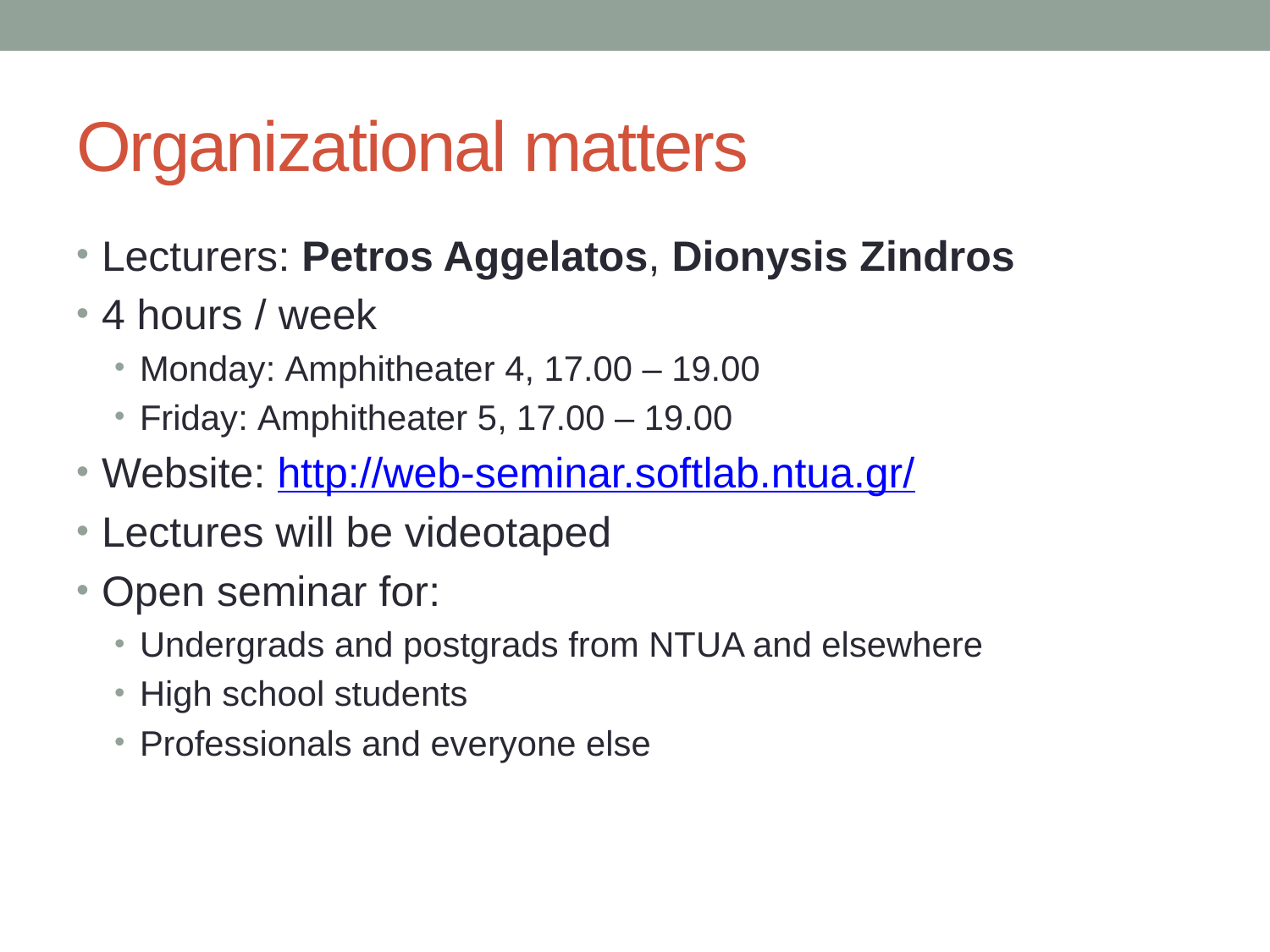

# Organizational matters
Lecturers: Petros Aggelatos, Dionysis Zindros
4 hours / week
Monday: Amphitheater 4, 17.00 – 19.00
Friday: Amphitheater 5, 17.00 – 19.00
Website: http://web-seminar.softlab.ntua.gr/
Lectures will be videotaped
Open seminar for:
Undergrads and postgrads from NTUA and elsewhere
High school students
Professionals and everyone else